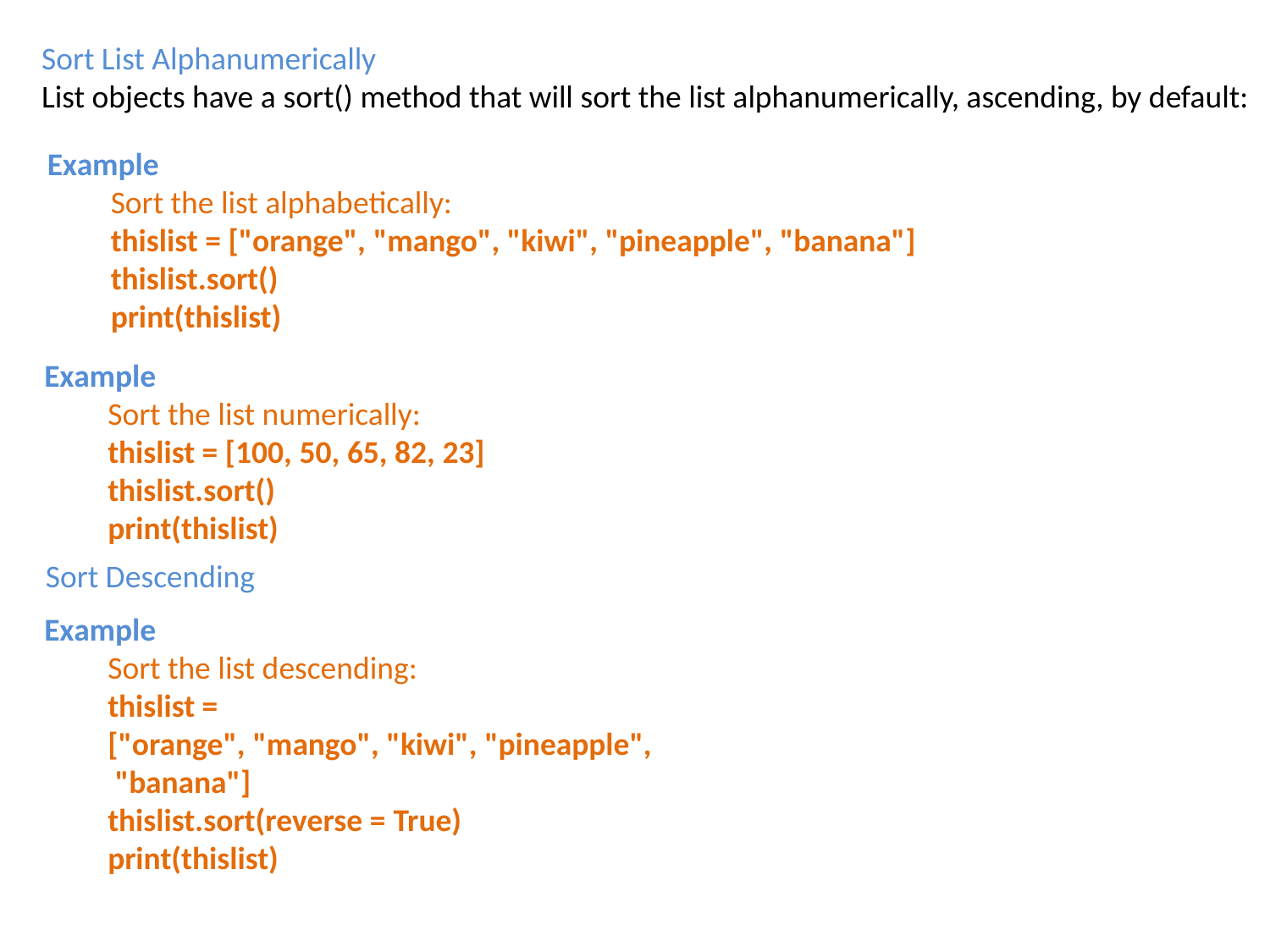

Sort List Alphanumerically
List objects have a sort() method that will sort the list alphanumerically, ascending, by default:
Example
Sort the list alphabetically:
thislist = ["orange", "mango", "kiwi", "pineapple", "banana"]
thislist.sort()
print(thislist)
Example
Sort the list numerically:
thislist = [100, 50, 65, 82, 23]
thislist.sort()
print(thislist)
Sort Descending
Example
Sort the list descending:
thislist = ["orange", "mango", "kiwi", "pineapple", "banana"]
thislist.sort(reverse = True)
print(thislist)